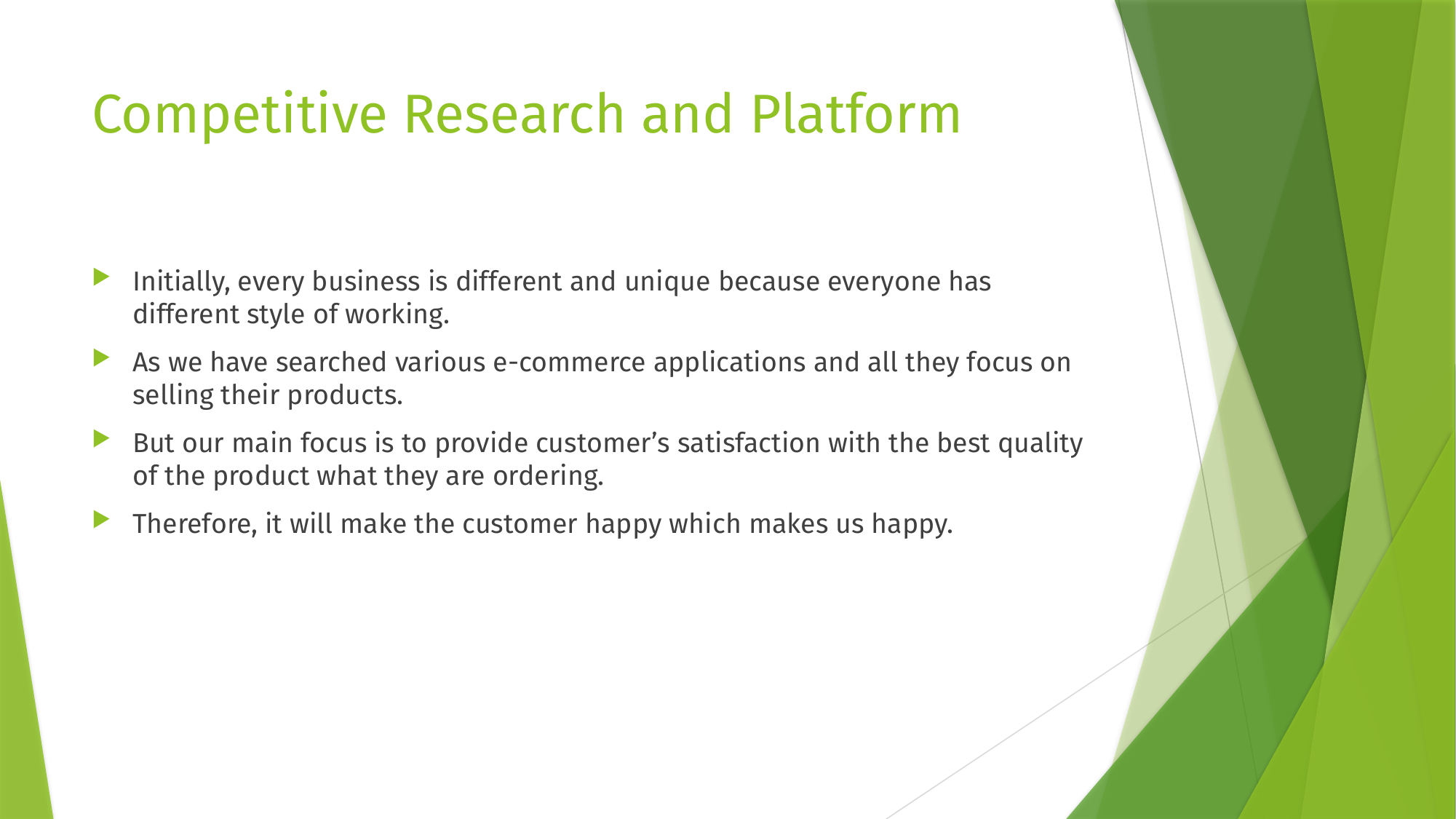

# Competitive Research and Platform
Initially, every business is different and unique because everyone has different style of working.
As we have searched various e-commerce applications and all they focus on selling their products.
But our main focus is to provide customer’s satisfaction with the best quality of the product what they are ordering.
Therefore, it will make the customer happy which makes us happy.